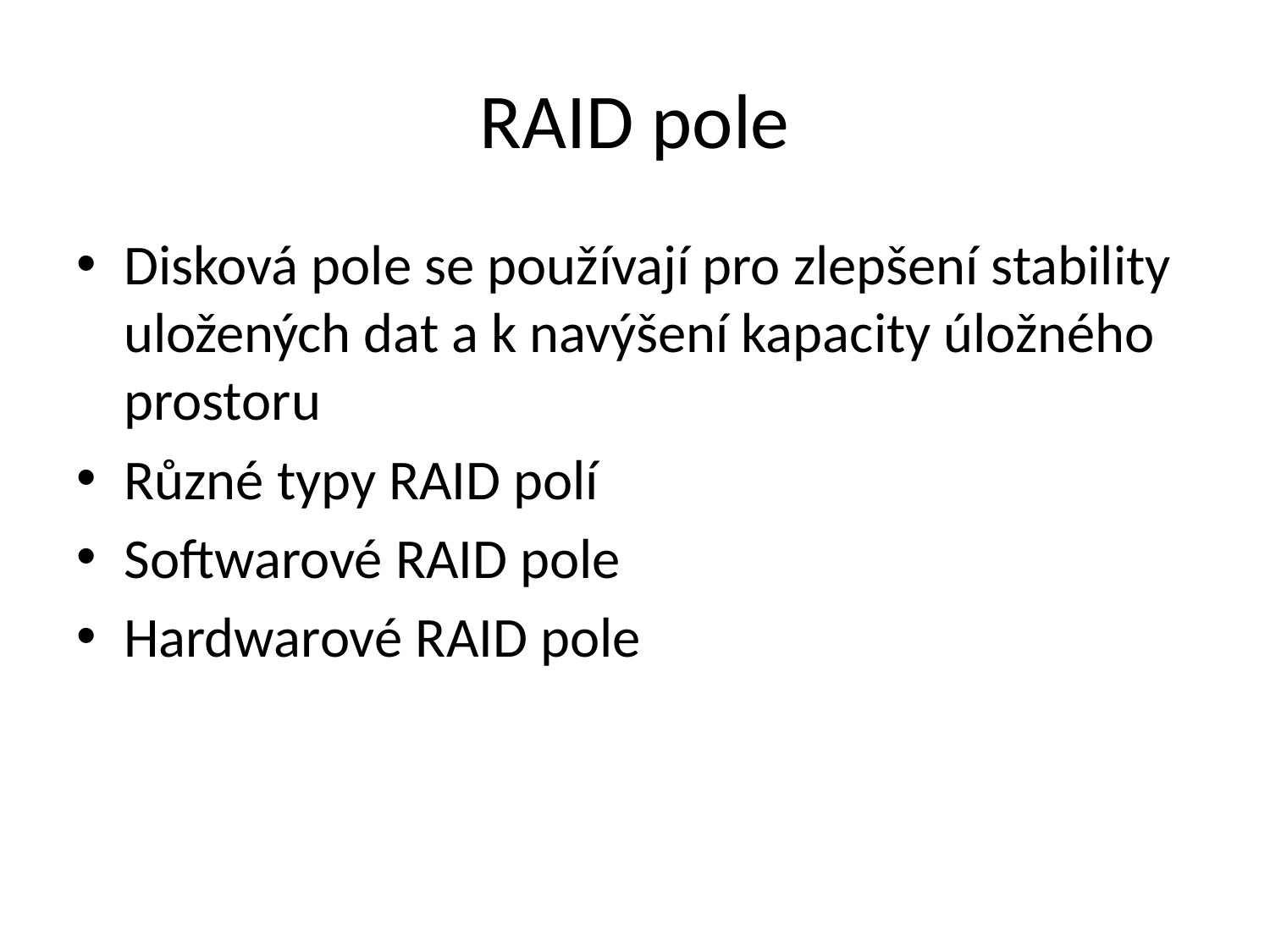

# RAID pole
Disková pole se používají pro zlepšení stability uložených dat a k navýšení kapacity úložného prostoru
Různé typy RAID polí
Softwarové RAID pole
Hardwarové RAID pole